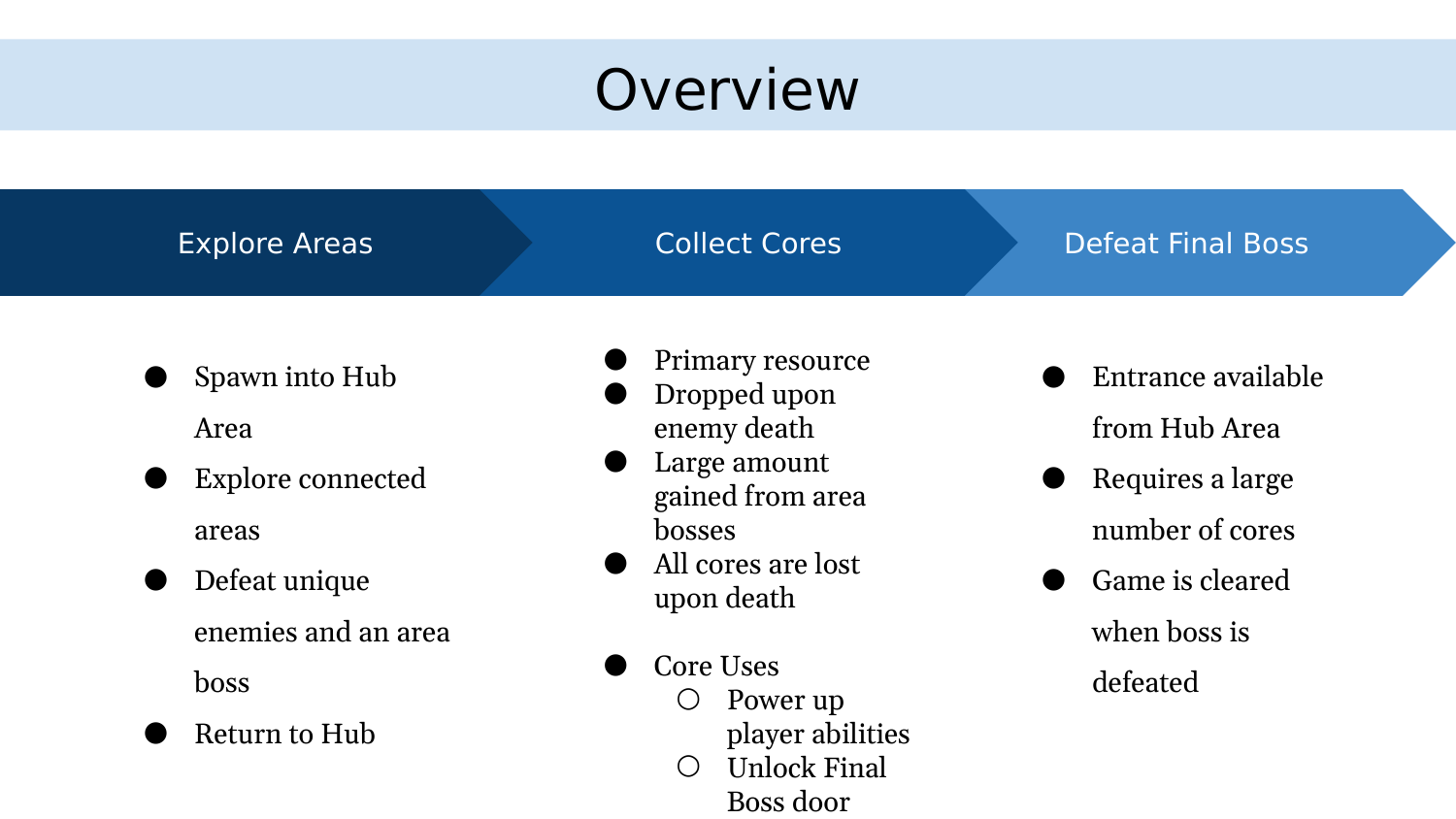

# Overview
Collect Cores
Primary resource
Dropped upon enemy death
Large amount gained from area bosses
All cores are lost upon death

Core Uses
Power up player abilities
Unlock Final Boss door
Defeat Final Boss
Entrance available from Hub Area
Requires a large number of cores
Game is cleared when boss is defeated
Explore Areas
Spawn into Hub Area
Explore connected areas
Defeat unique enemies and an area boss
Return to Hub